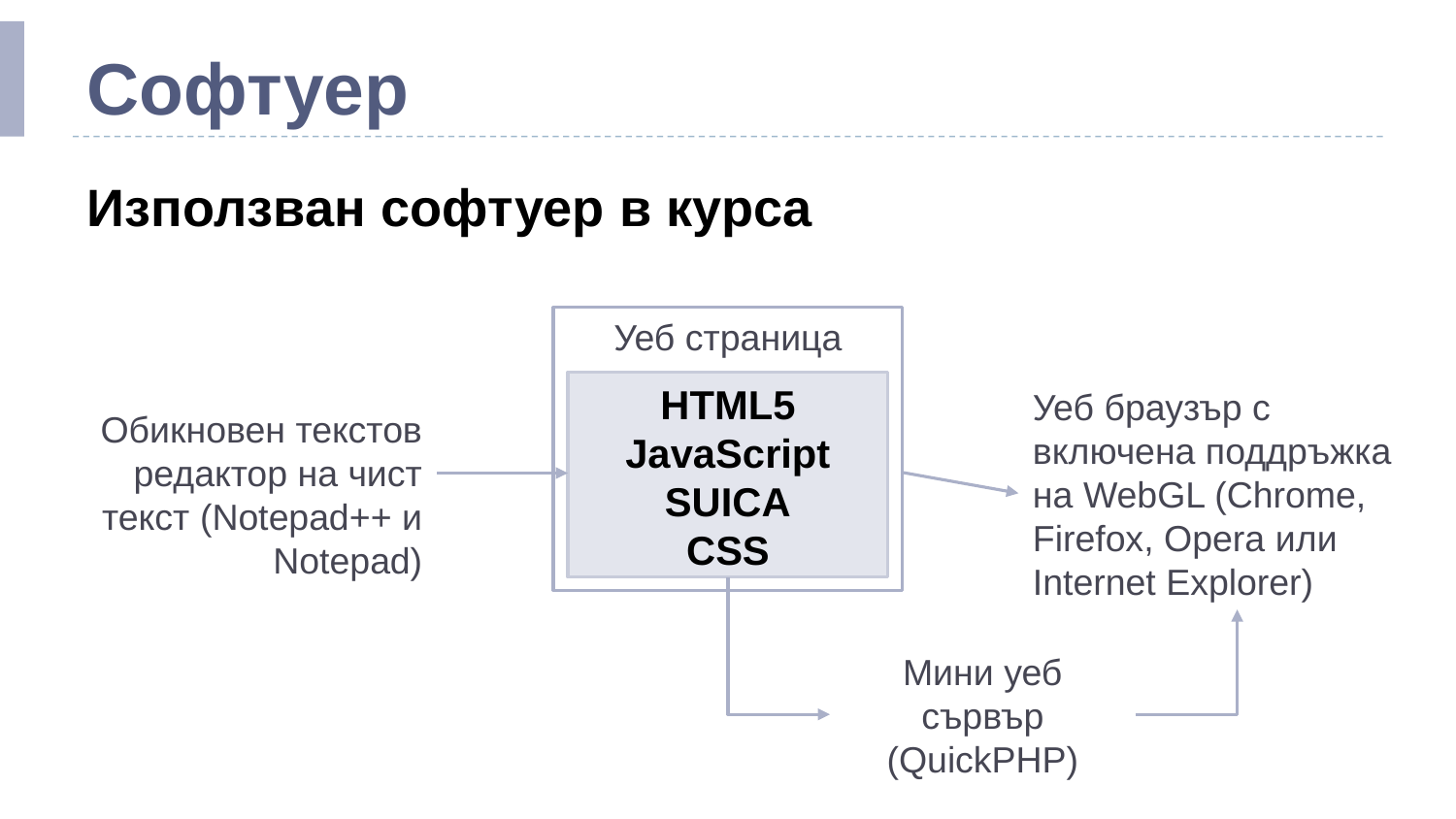

# Софтуер
Използван софтуер в курса
Уеб страница
HTML5
JavaScript
SUICA
CSS
Уеб браузър с включена поддръжка на WebGL (Chrome, Firefox, Opera или Internet Explorer)
Обикновен текстов редактор на чист текст (Notepad++ и Notepad)
Мини уеб сървър
(QuickPHP)